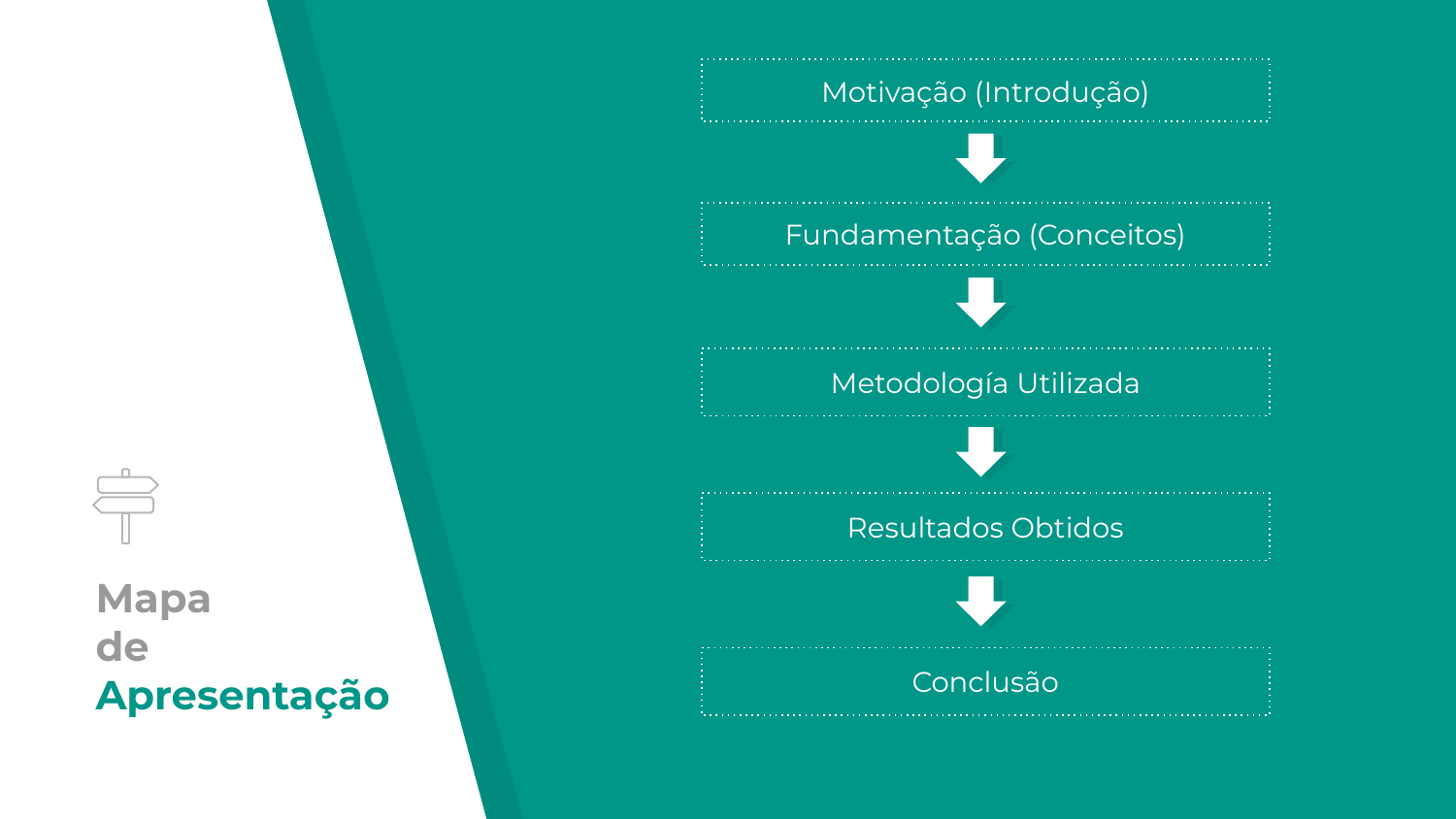

Motivação (Introdução)

Fundamentação (Conceitos)

Metodología Utilizada

Resultados Obtidos
# Mapa
de Apresentação

Conclusão